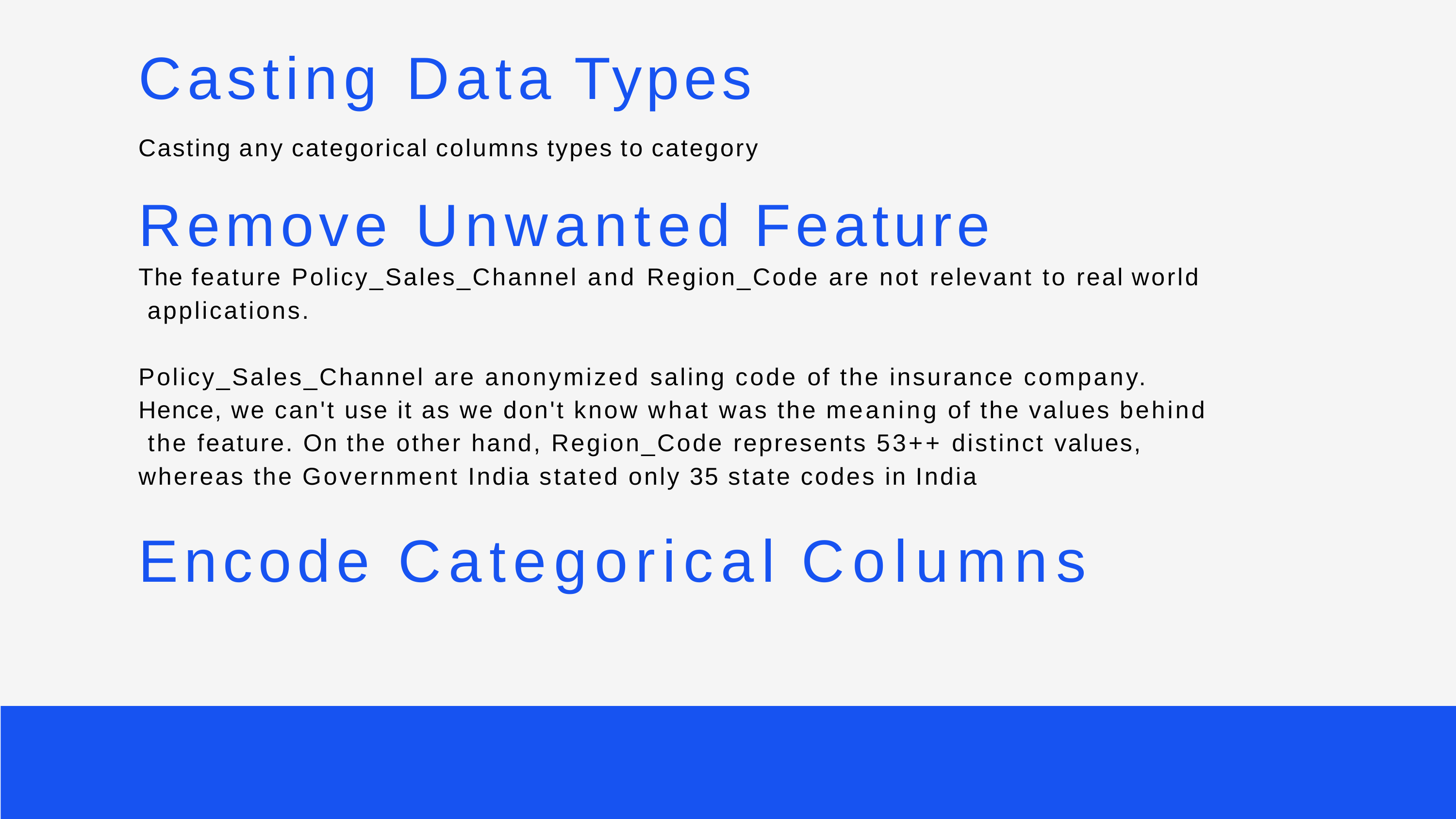

# Casting Data Types
Casting any categorical columns types to category
Remove Unwanted Feature
The feature Policy_Sales_Channel and Region_Code are not relevant to real world  applications.
Policy_Sales_Channel are anonymized saling code of the insurance company.  Hence, we can't use it as we don't know what was the meaning of the values behind  the feature. On the other hand, Region_Code represents 53++ distinct values,  whereas the Government India stated only 35 state codes in India
Encode Categorical Columns